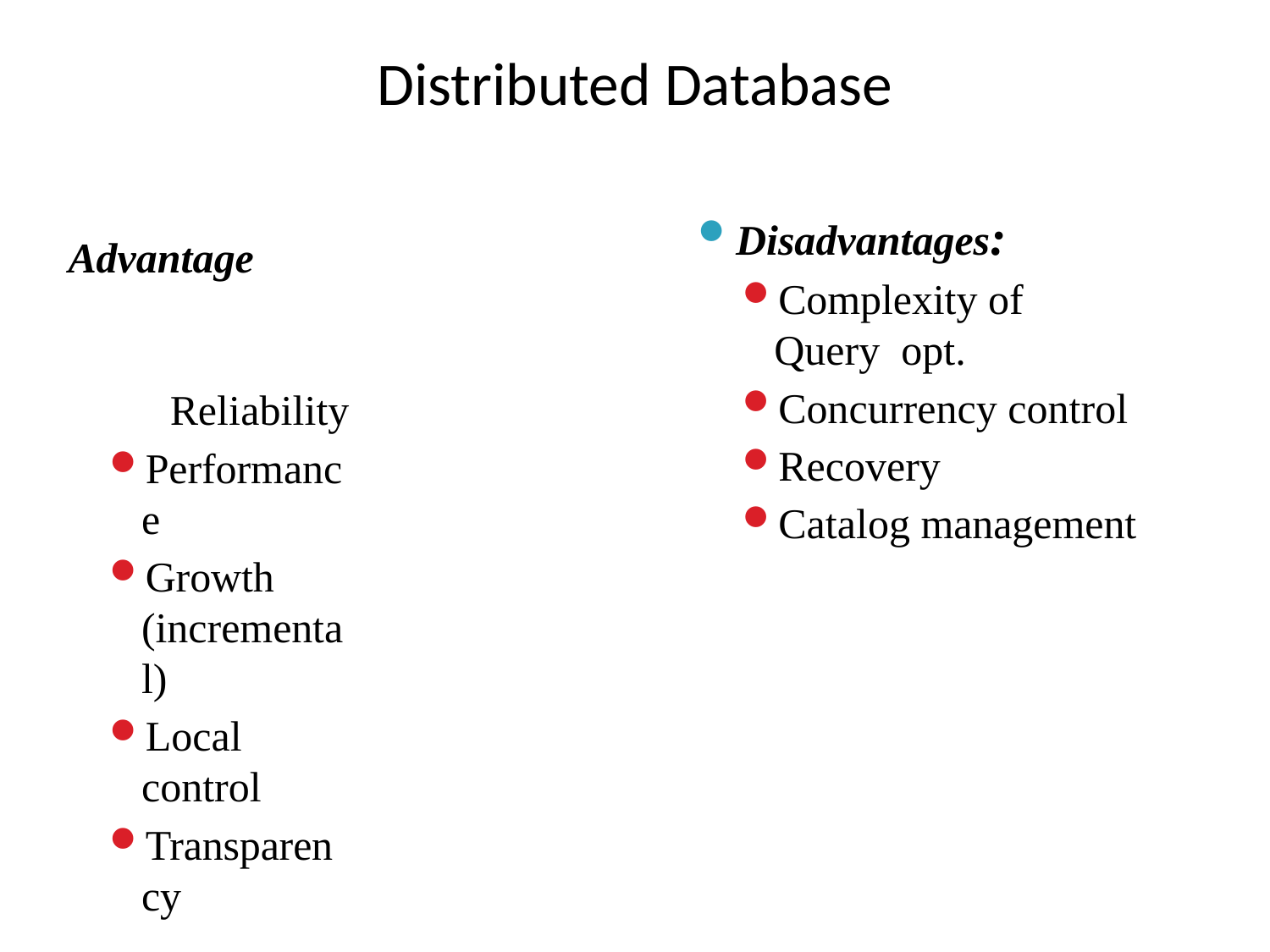

# Distributed Database
Disadvantages:
Complexity of Query  opt.
Concurrency control
Recovery
Catalog management
Advantage                                                  Reliability
Performance
Growth (incremental)
Local control
Transparency